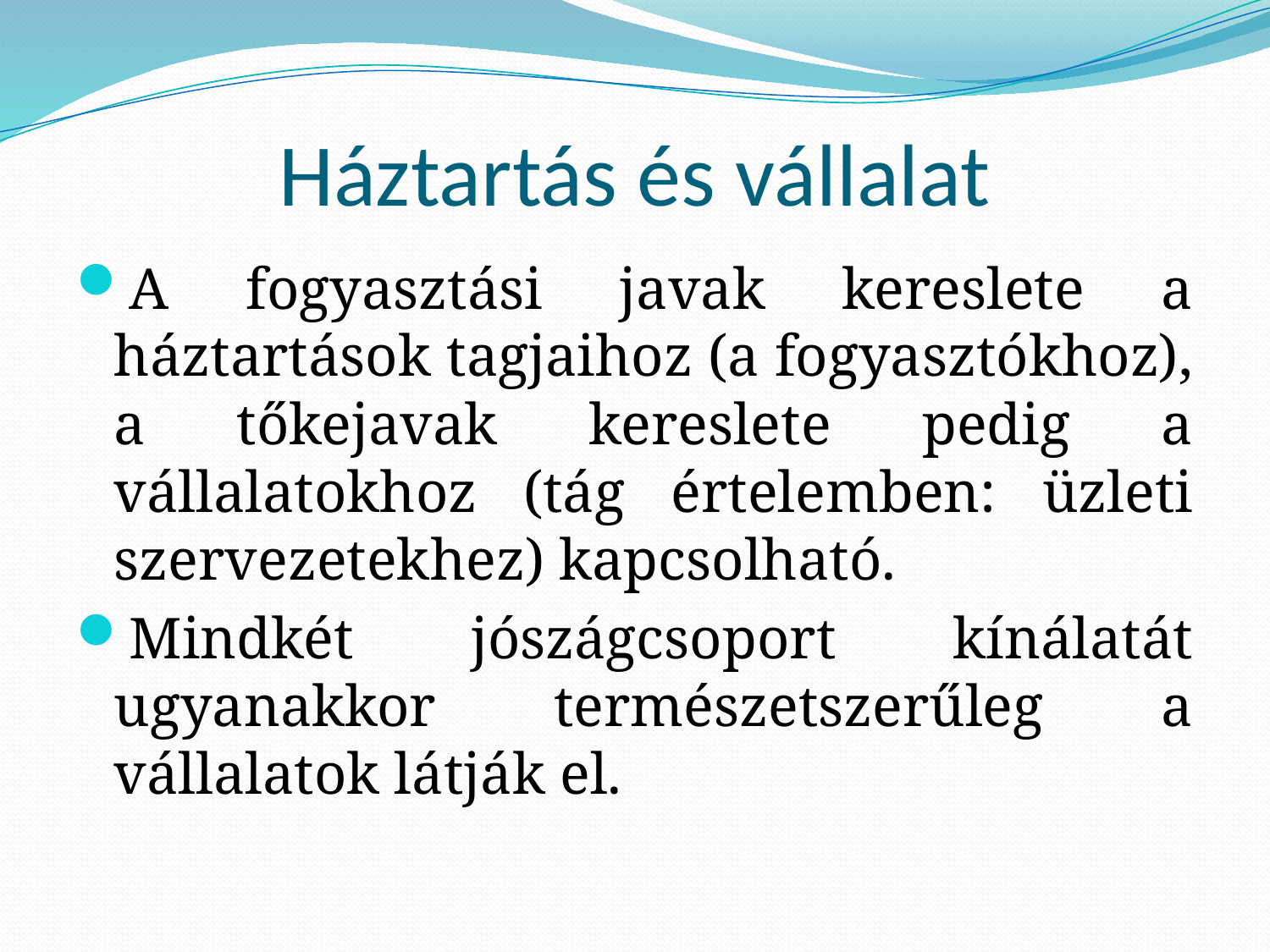

# Háztartás és vállalat
A fogyasztási javak kereslete a háztartások tagjaihoz (a fogyasztókhoz), a tőkejavak kereslete pedig a vállalatokhoz (tág értelemben: üzleti szervezetekhez) kapcsolható.
Mindkét jószágcsoport kínálatát ugyanakkor természetszerűleg a vállalatok látják el.